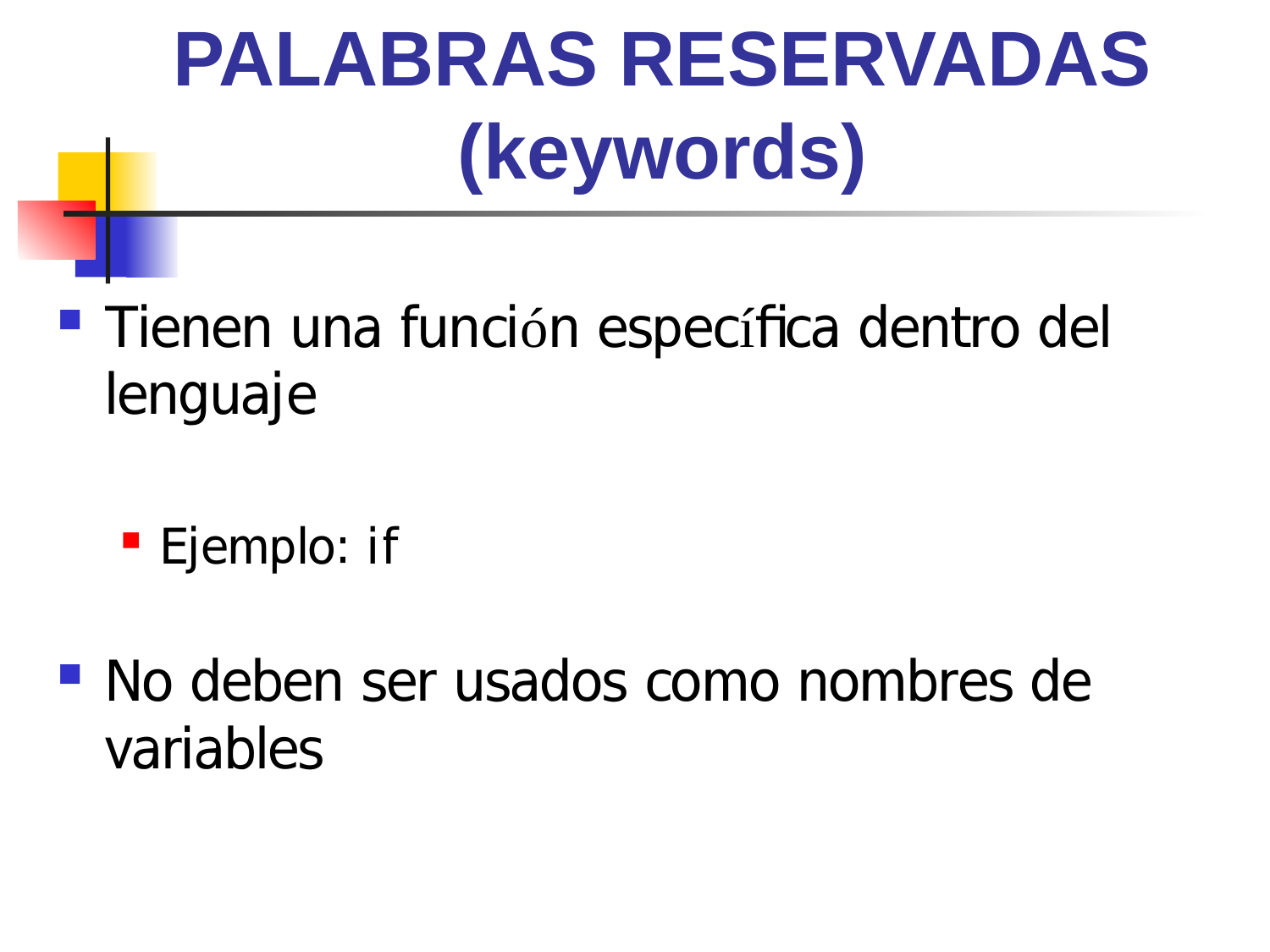

# PALABRAS RESERVADAS (keywords)

Tienen una función específica dentro del lenguaje

Ejemplo: if

No deben ser usados como nombres de variables